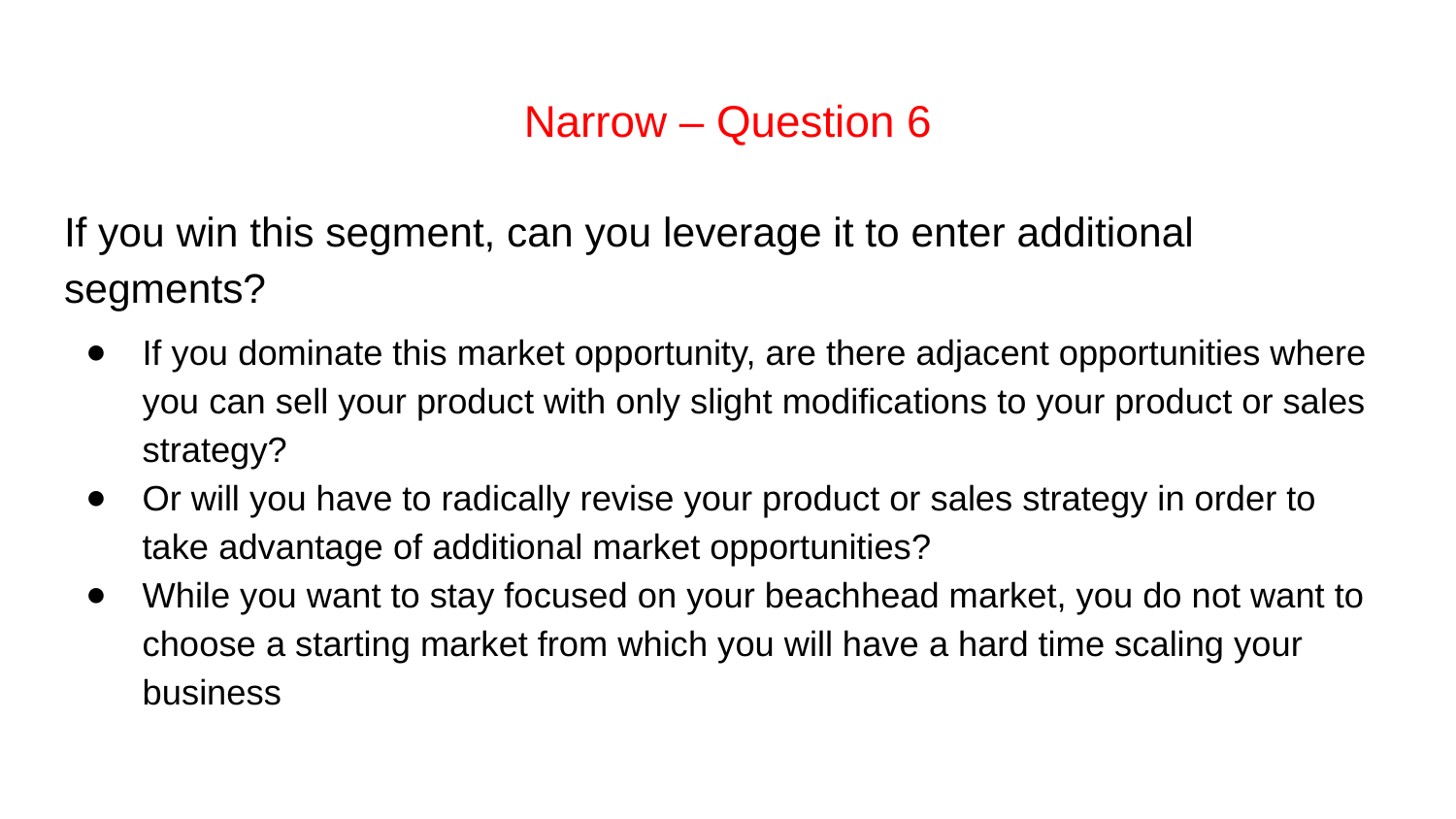

# Narrow – Question 6
If you win this segment, can you leverage it to enter additional segments?
If you dominate this market opportunity, are there adjacent opportunities where you can sell your product with only slight modifications to your product or sales strategy?
Or will you have to radically revise your product or sales strategy in order to take advantage of additional market opportunities?
While you want to stay focused on your beachhead market, you do not want to choose a starting market from which you will have a hard time scaling your business